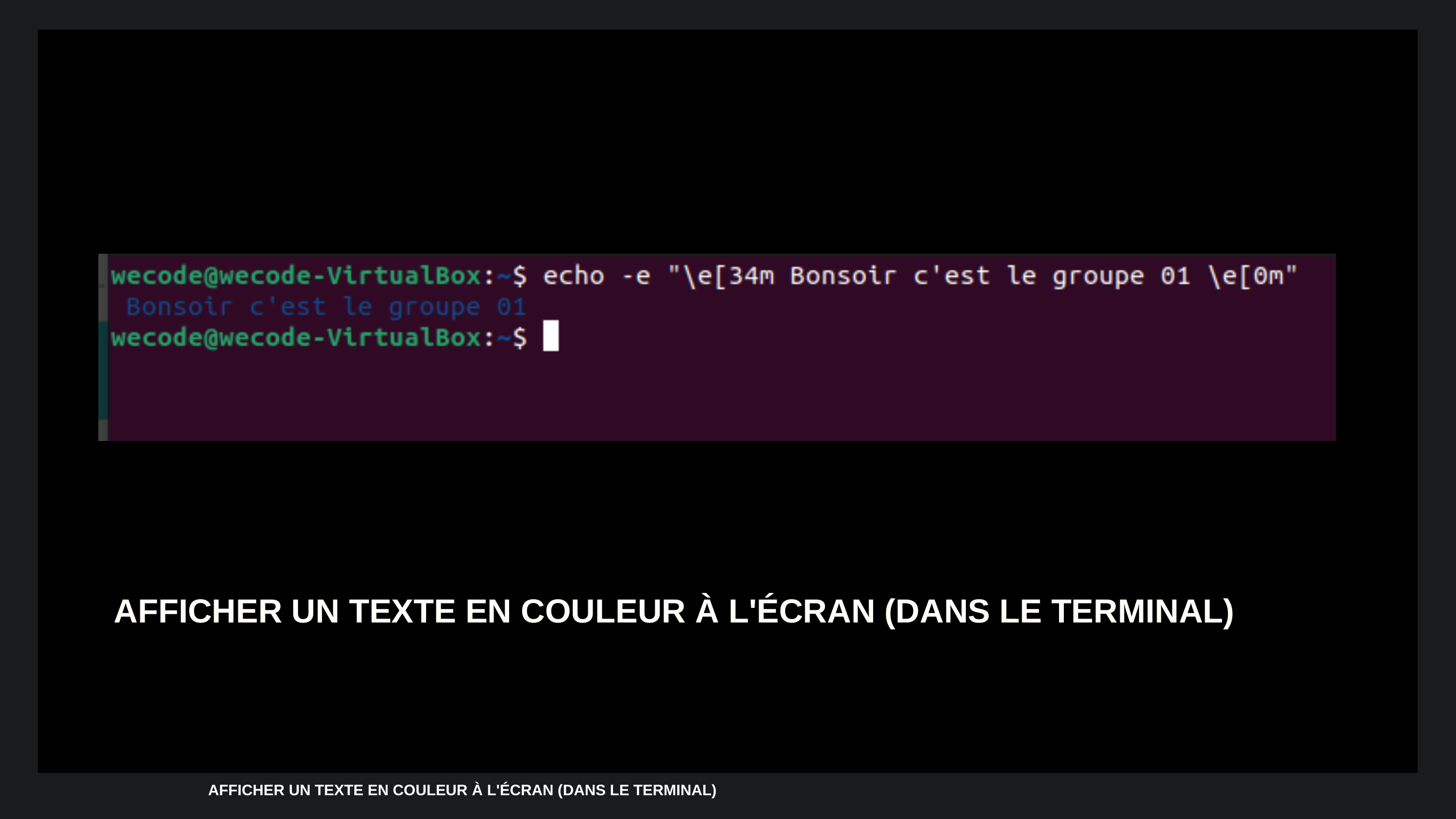

AFFICHER UN TEXTE EN COULEUR À L'ÉCRAN (DANS LE TERMINAL)

AFFICHER UN TEXTE EN COULEUR À L'ÉCRAN (DANS LE TERMINAL)